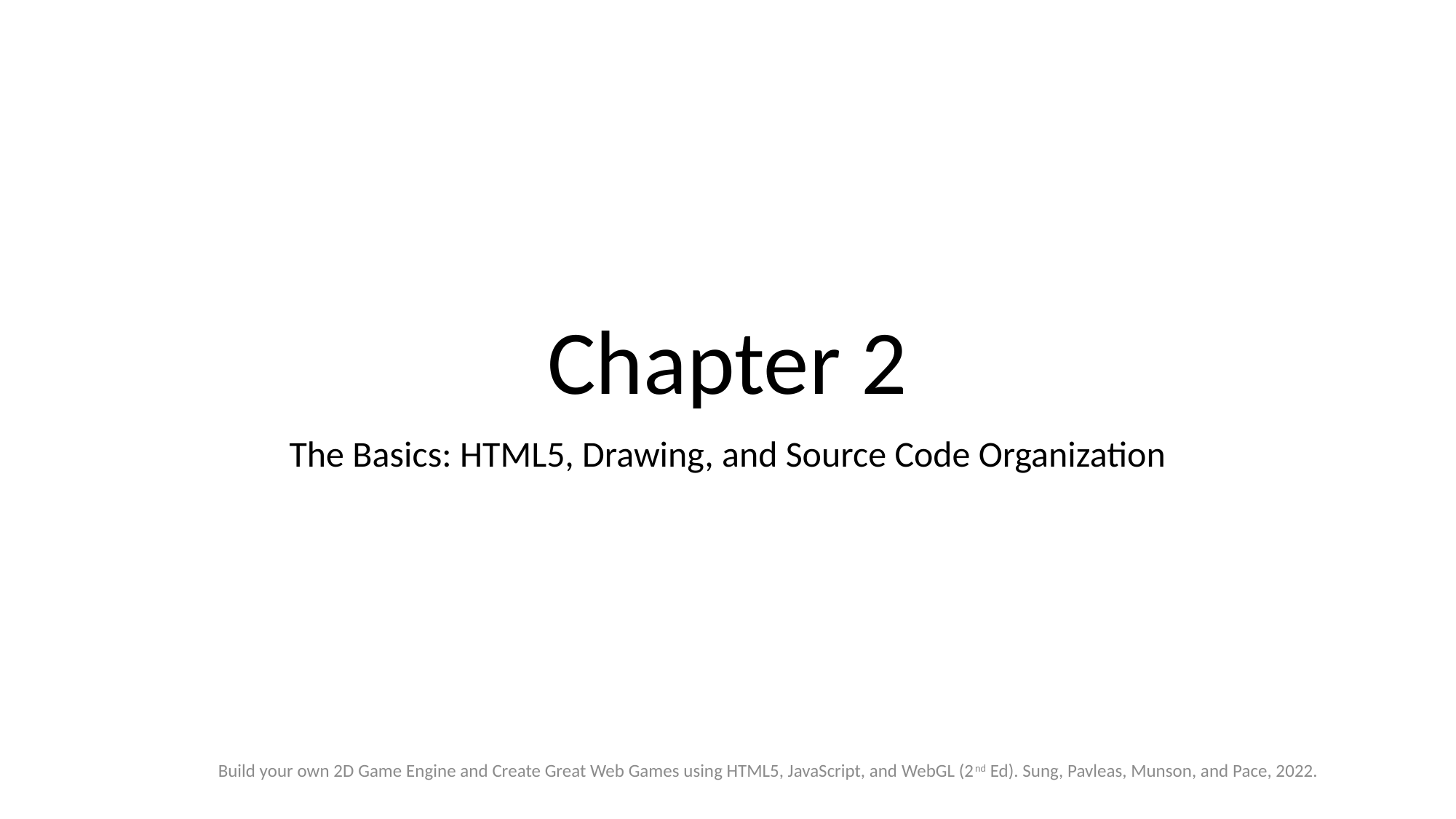

# Chapter 2
The Basics: HTML5, Drawing, and Source Code Organization